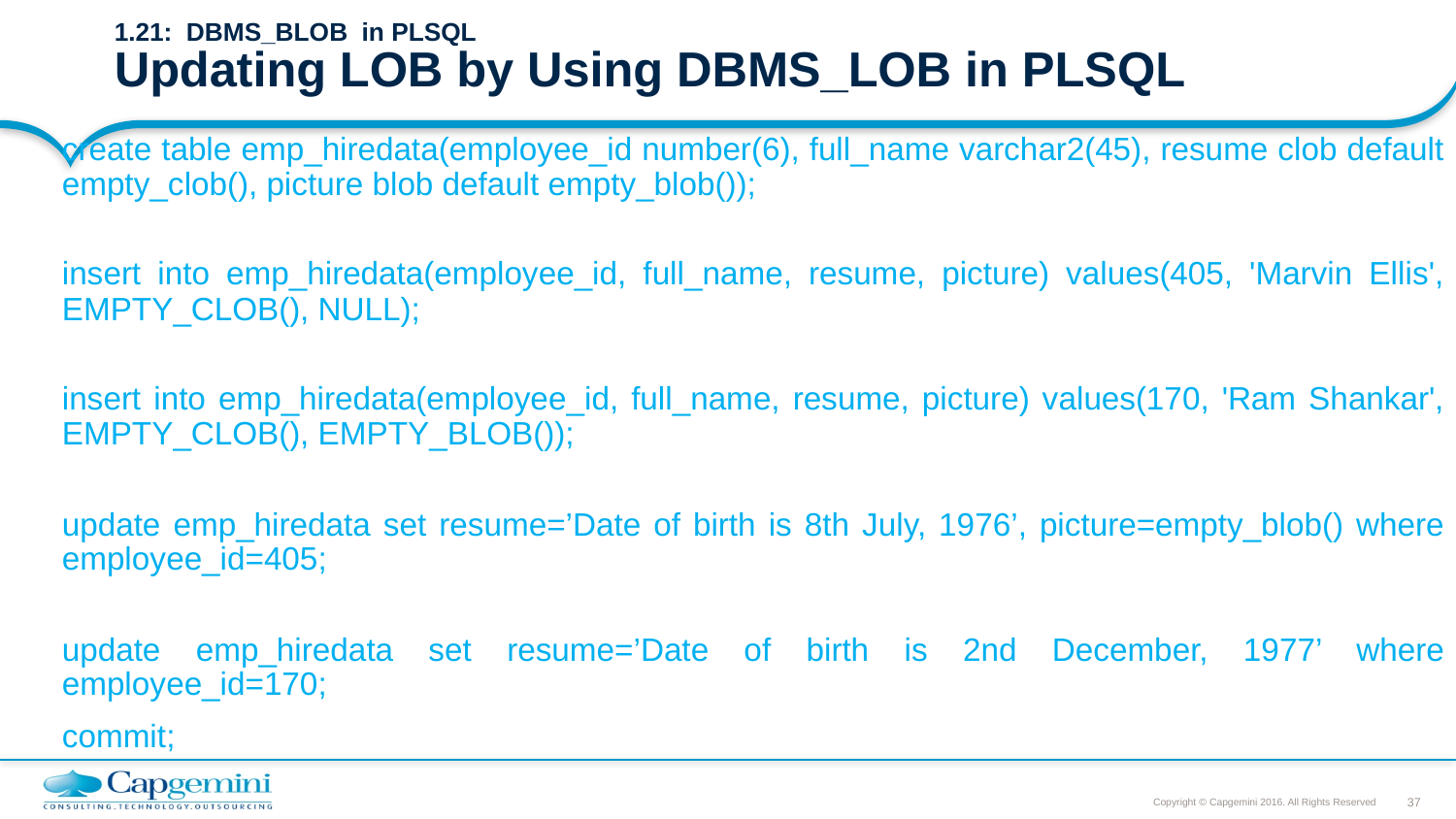

# 1.21:  DBMS_BLOB  in PLSQL Updating LOB by Using DBMS_LOB in PLSQL
	create table emp_hiredata(employee_id number(6), full_name varchar2(45), resume clob default empty_clob(), picture blob default empty_blob());

	insert into emp_hiredata(employee_id, full_name, resume, picture) values(405, 'Marvin Ellis', EMPTY_CLOB(), NULL);

	insert into emp_hiredata(employee_id, full_name, resume, picture) values(170, 'Ram Shankar', EMPTY_CLOB(), EMPTY_BLOB());

	update emp_hiredata set resume=’Date of birth is 8th July, 1976’, picture=empty_blob() where employee_id=405;

	update emp_hiredata set resume=’Date of birth is 2nd December, 1977’ where employee_id=170;
	commit;